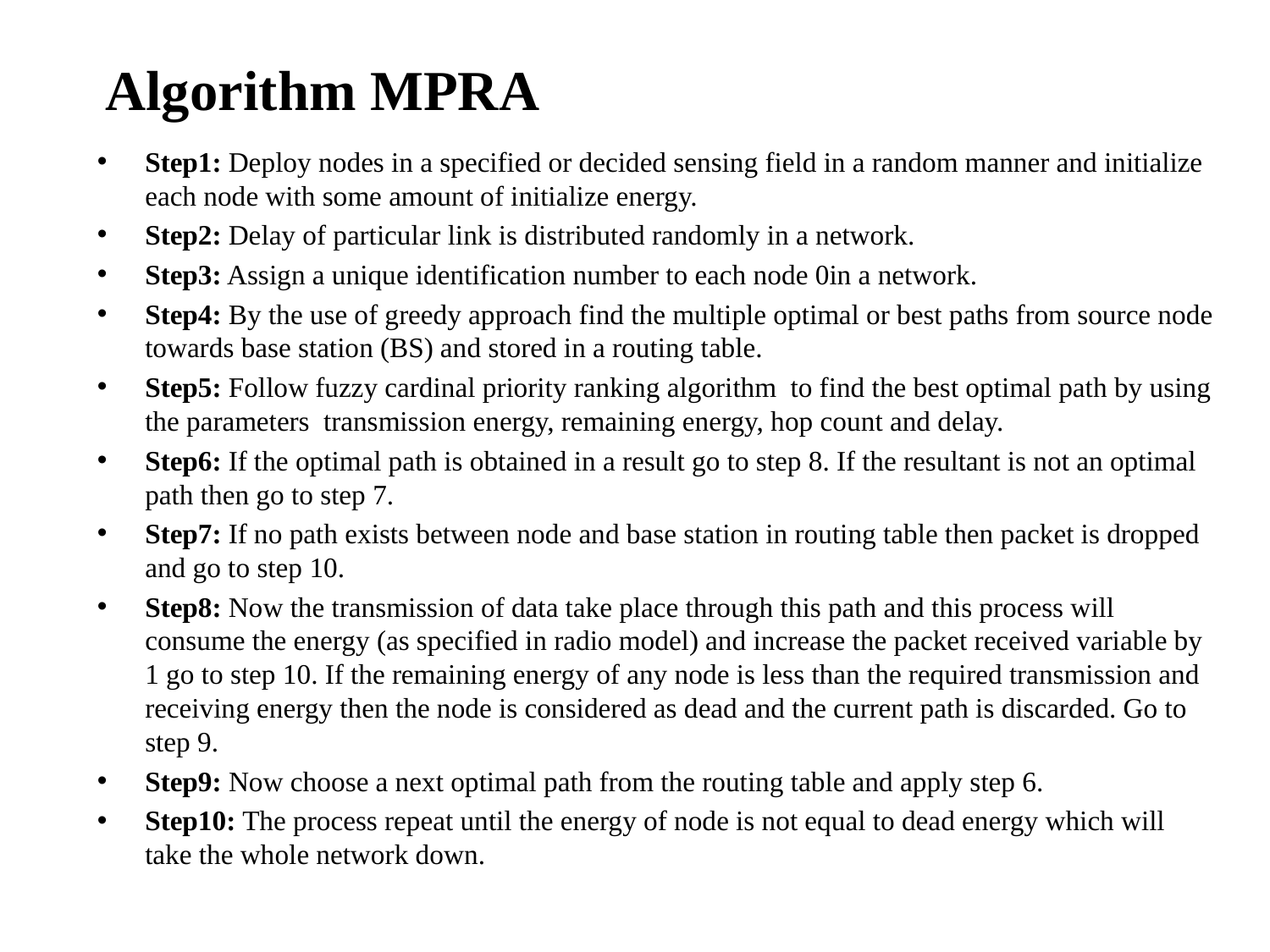

# Algorithm MPRA
Step1: Deploy nodes in a specified or decided sensing field in a random manner and initialize each node with some amount of initialize energy.
Step2: Delay of particular link is distributed randomly in a network.
Step3: Assign a unique identification number to each node 0in a network.
Step4: By the use of greedy approach find the multiple optimal or best paths from source node towards base station (BS) and stored in a routing table.
Step5: Follow fuzzy cardinal priority ranking algorithm  to find the best optimal path by using the parameters  transmission energy, remaining energy, hop count and delay.
Step6: If the optimal path is obtained in a result go to step 8. If the resultant is not an optimal path then go to step 7.
Step7: If no path exists between node and base station in routing table then packet is dropped and go to step 10.
Step8: Now the transmission of data take place through this path and this process will consume the energy (as specified in radio model) and increase the packet received variable by 1 go to step 10. If the remaining energy of any node is less than the required transmission and receiving energy then the node is considered as dead and the current path is discarded. Go to step 9.
Step9: Now choose a next optimal path from the routing table and apply step 6.
Step10: The process repeat until the energy of node is not equal to dead energy which will take the whole network down.